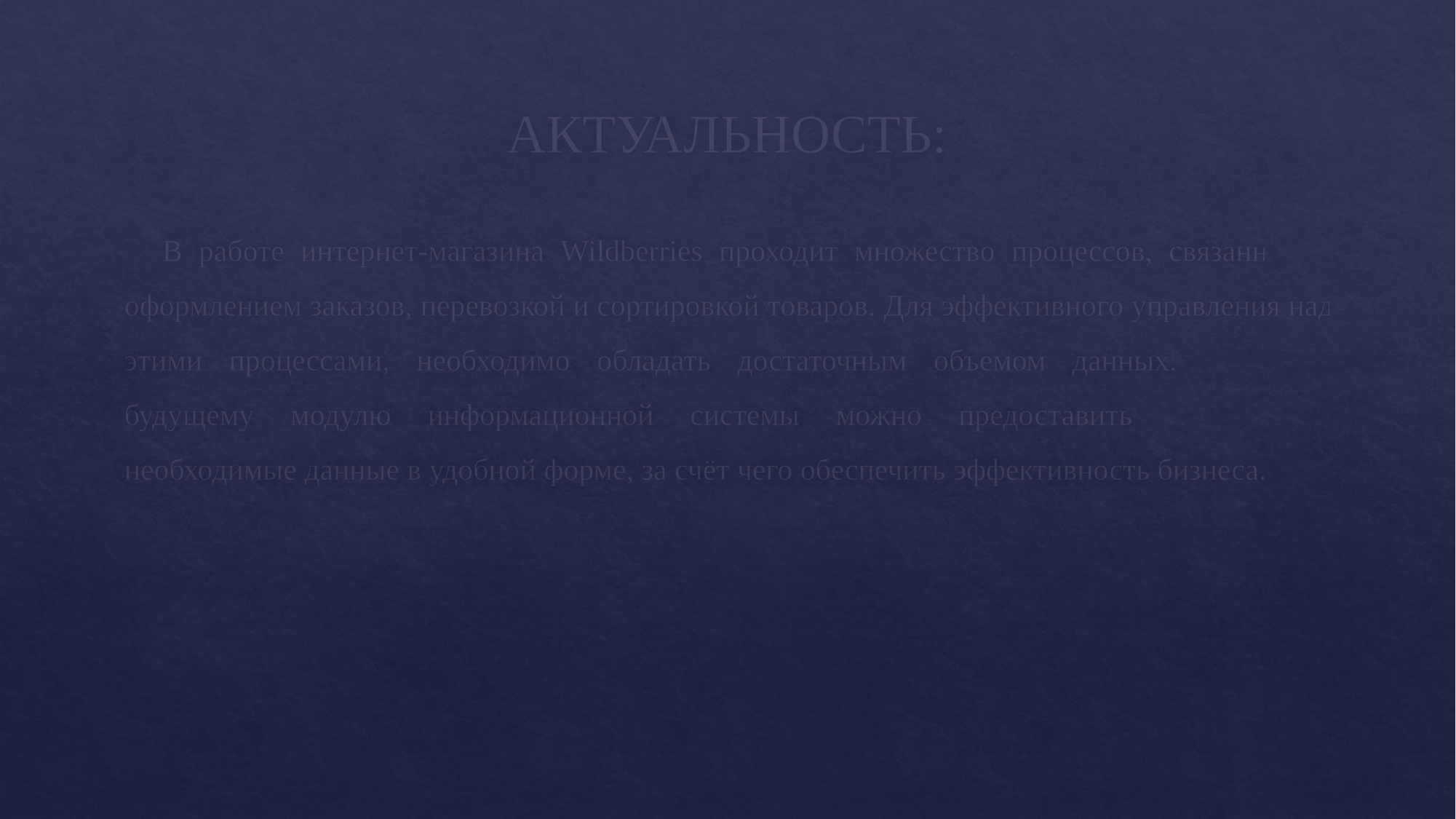

# АКТУАЛЬНОСТЬ:
В работе интернет-магазина Wildberries проходит множество процессов, связанных с оформлением заказов, перевозкой и сортировкой товаров. Для эффективного управления над этими процессами, необходимо обладать достаточным объемом данных. Благодаря будущему модулю информационной системы можно предоставить сотрудникам необходимые данные в удобной форме, за счёт чего обеспечить эффективность бизнеса.